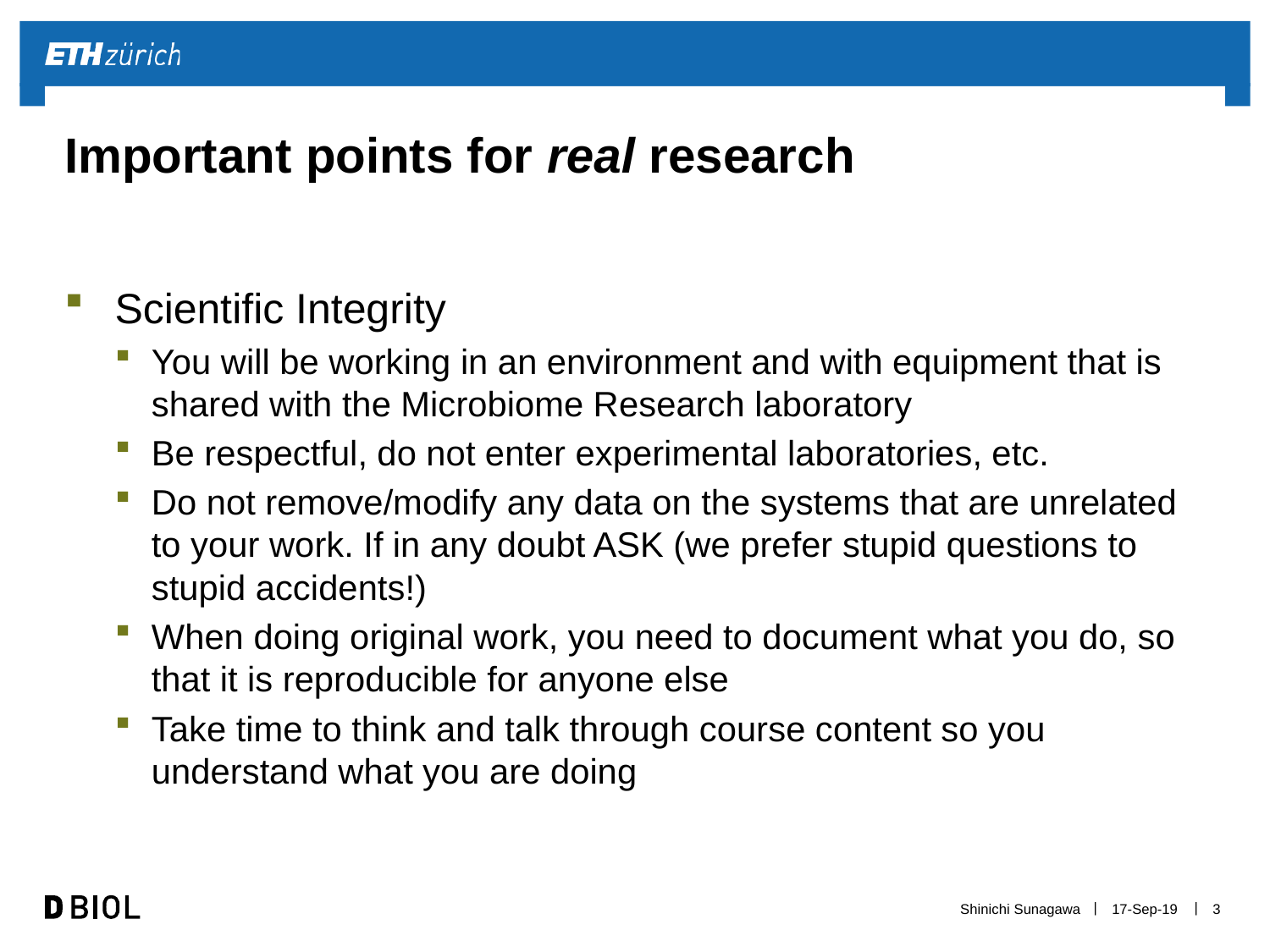

# Important points for real research
Scientific Integrity
You will be working in an environment and with equipment that is shared with the Microbiome Research laboratory
Be respectful, do not enter experimental laboratories, etc.
Do not remove/modify any data on the systems that are unrelated to your work. If in any doubt ASK (we prefer stupid questions to stupid accidents!)
When doing original work, you need to document what you do, so that it is reproducible for anyone else
Take time to think and talk through course content so you understand what you are doing
Shinichi Sunagawa
17-Sep-19
3